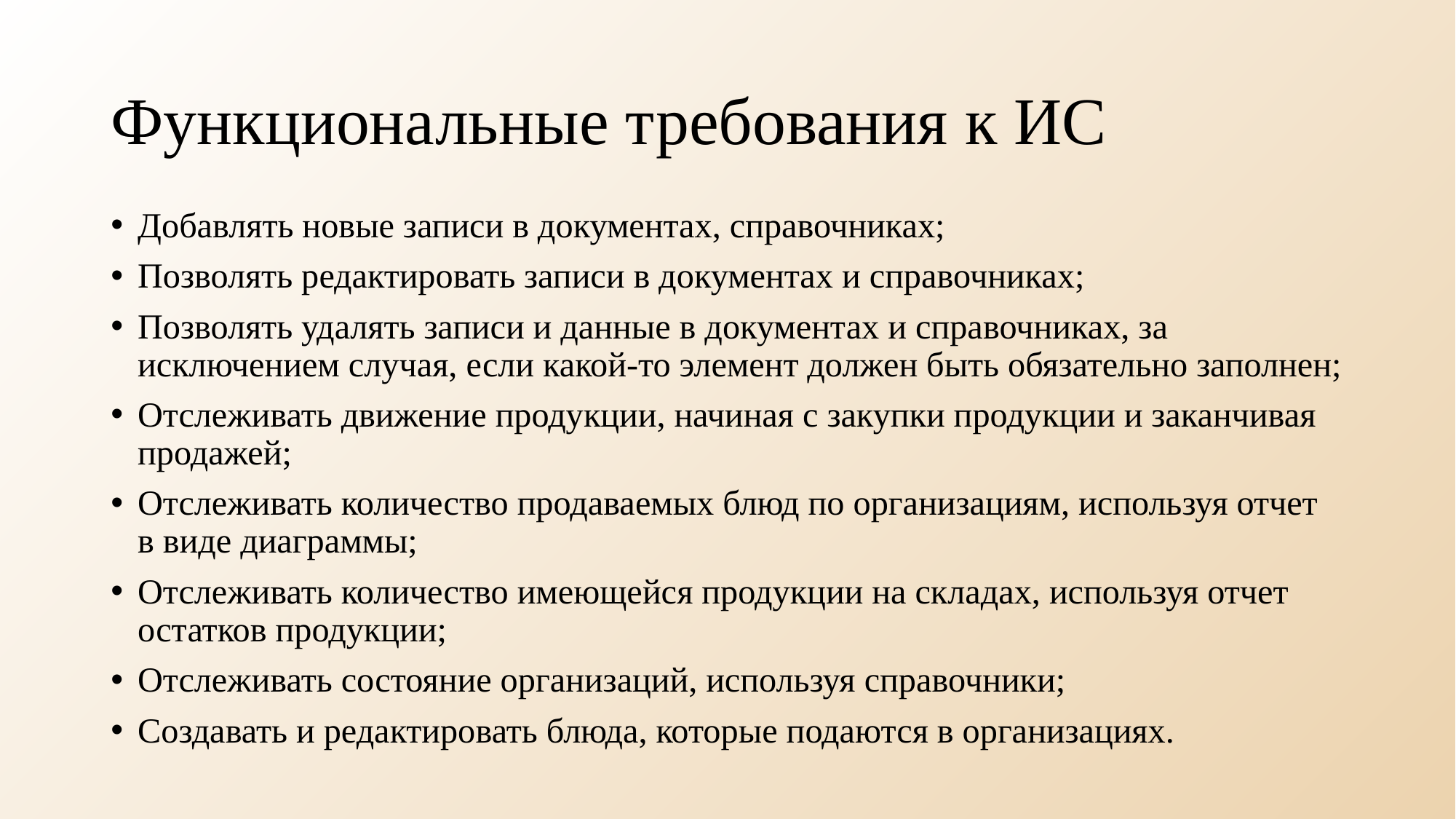

# Функциональные требования к ИС
Добавлять новые записи в документах, справочниках;
Позволять редактировать записи в документах и справочниках;
Позволять удалять записи и данные в документах и справочниках, за исключением случая, если какой-то элемент должен быть обязательно заполнен;
Отслеживать движение продукции, начиная с закупки продукции и заканчивая продажей;
Отслеживать количество продаваемых блюд по организациям, используя отчет в виде диаграммы;
Отслеживать количество имеющейся продукции на складах, используя отчет остатков продукции;
Отслеживать состояние организаций, используя справочники;
Создавать и редактировать блюда, которые подаются в организациях.